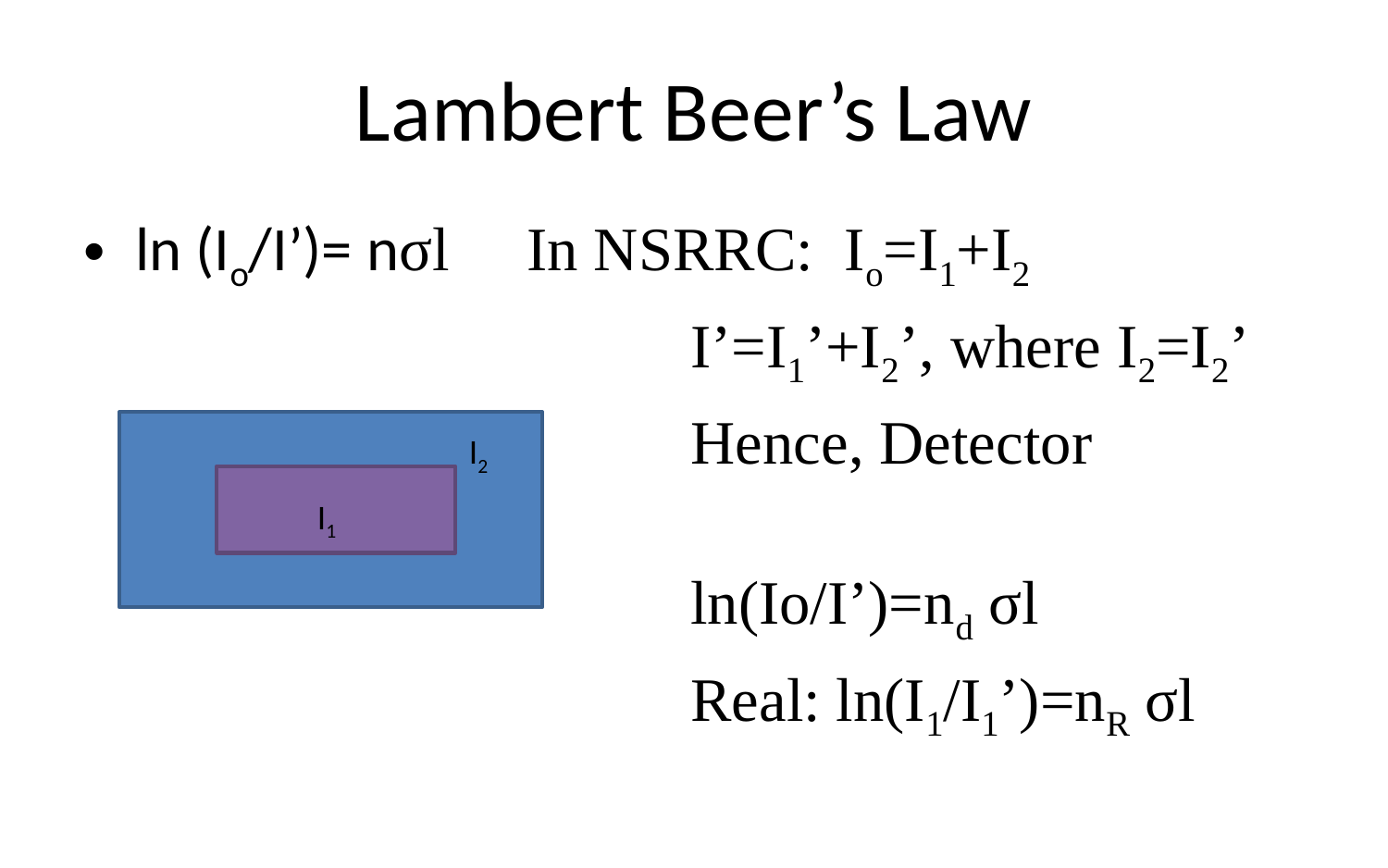

# Lambert Beer’s Law
ln (Io/I’)= nσl     In NSRRC:  Io=I1+I2
					I’=I1’+I2’, where I2=I2’
				   	Hence, Detector detected:
					ln(Io/I’)=nd σl
					Real: ln(I1/I1’)=nR σl

I2

I1